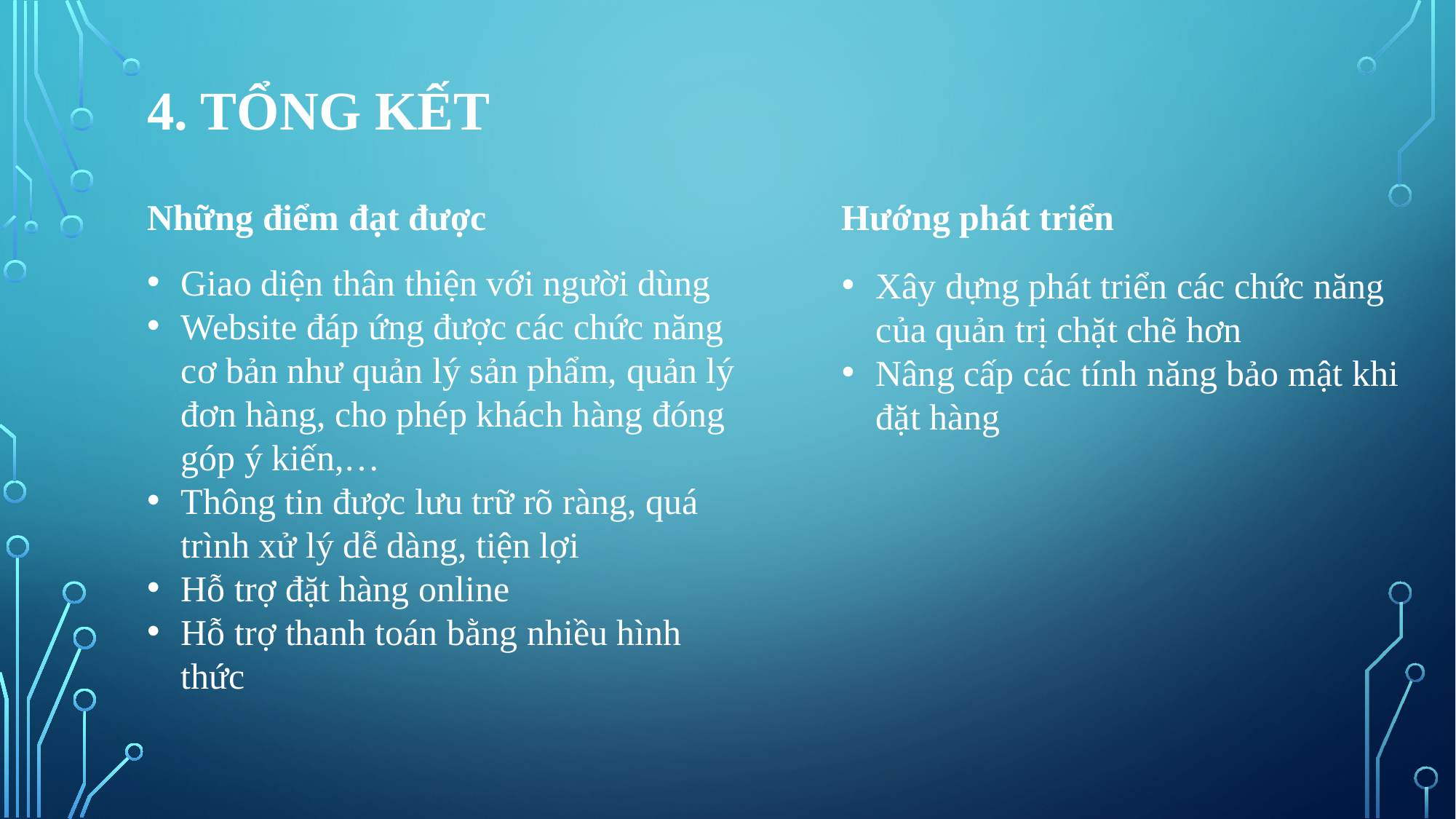

# 4. Tổng kết
Những điểm đạt được
Hướng phát triển
Giao diện thân thiện với người dùng
Website đáp ứng được các chức năng cơ bản như quản lý sản phẩm, quản lý đơn hàng, cho phép khách hàng đóng góp ý kiến,…
Thông tin được lưu trữ rõ ràng, quá trình xử lý dễ dàng, tiện lợi
Hỗ trợ đặt hàng online
Hỗ trợ thanh toán bằng nhiều hình thức
Xây dựng phát triển các chức năng của quản trị chặt chẽ hơn
Nâng cấp các tính năng bảo mật khi đặt hàng